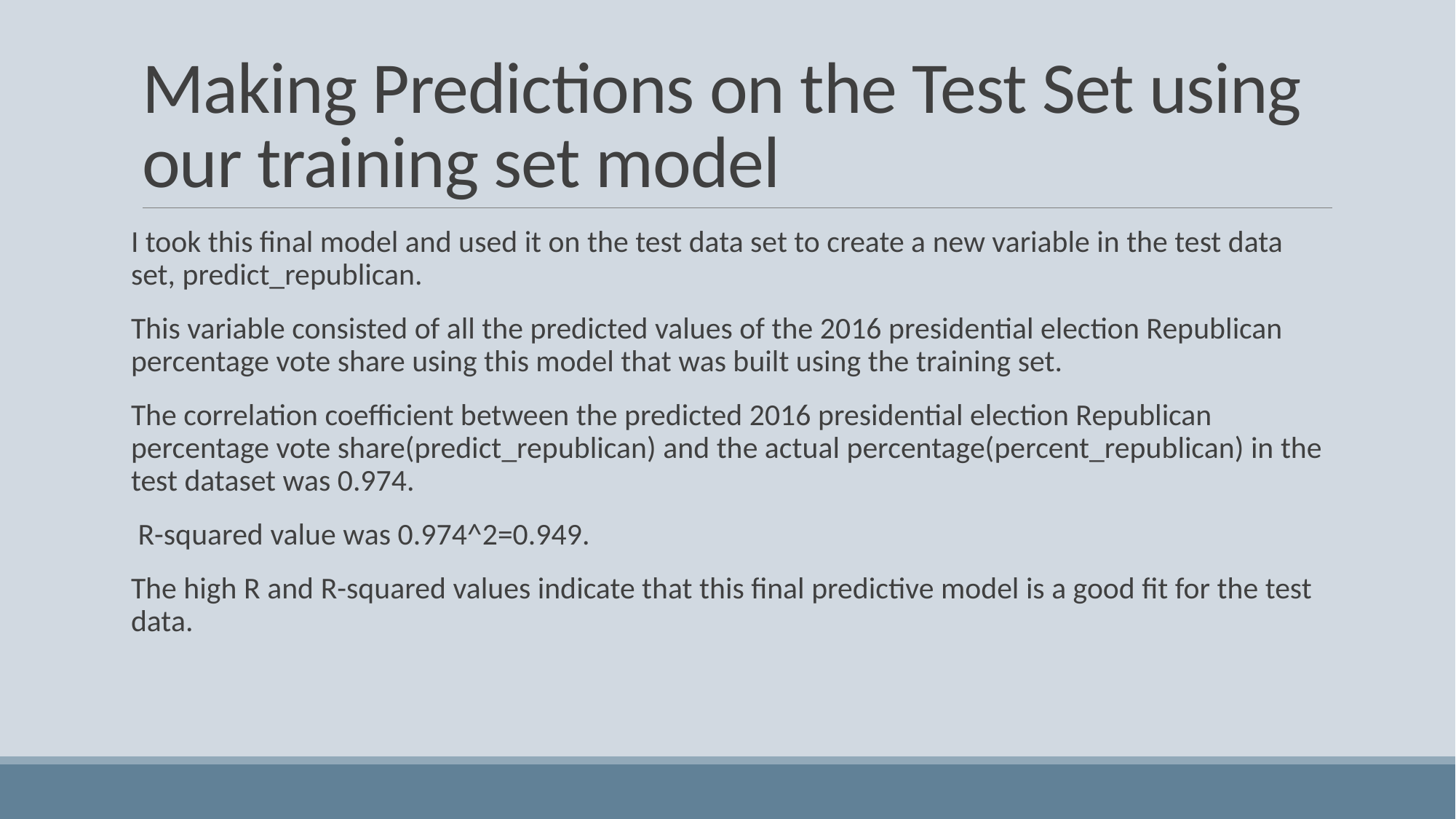

# Making Predictions on the Test Set using our training set model
I took this final model and used it on the test data set to create a new variable in the test data set, predict_republican.
This variable consisted of all the predicted values of the 2016 presidential election Republican percentage vote share using this model that was built using the training set.
The correlation coefficient between the predicted 2016 presidential election Republican percentage vote share(predict_republican) and the actual percentage(percent_republican) in the test dataset was 0.974.
 R-squared value was 0.974^2=0.949.
The high R and R-squared values indicate that this final predictive model is a good fit for the test data.